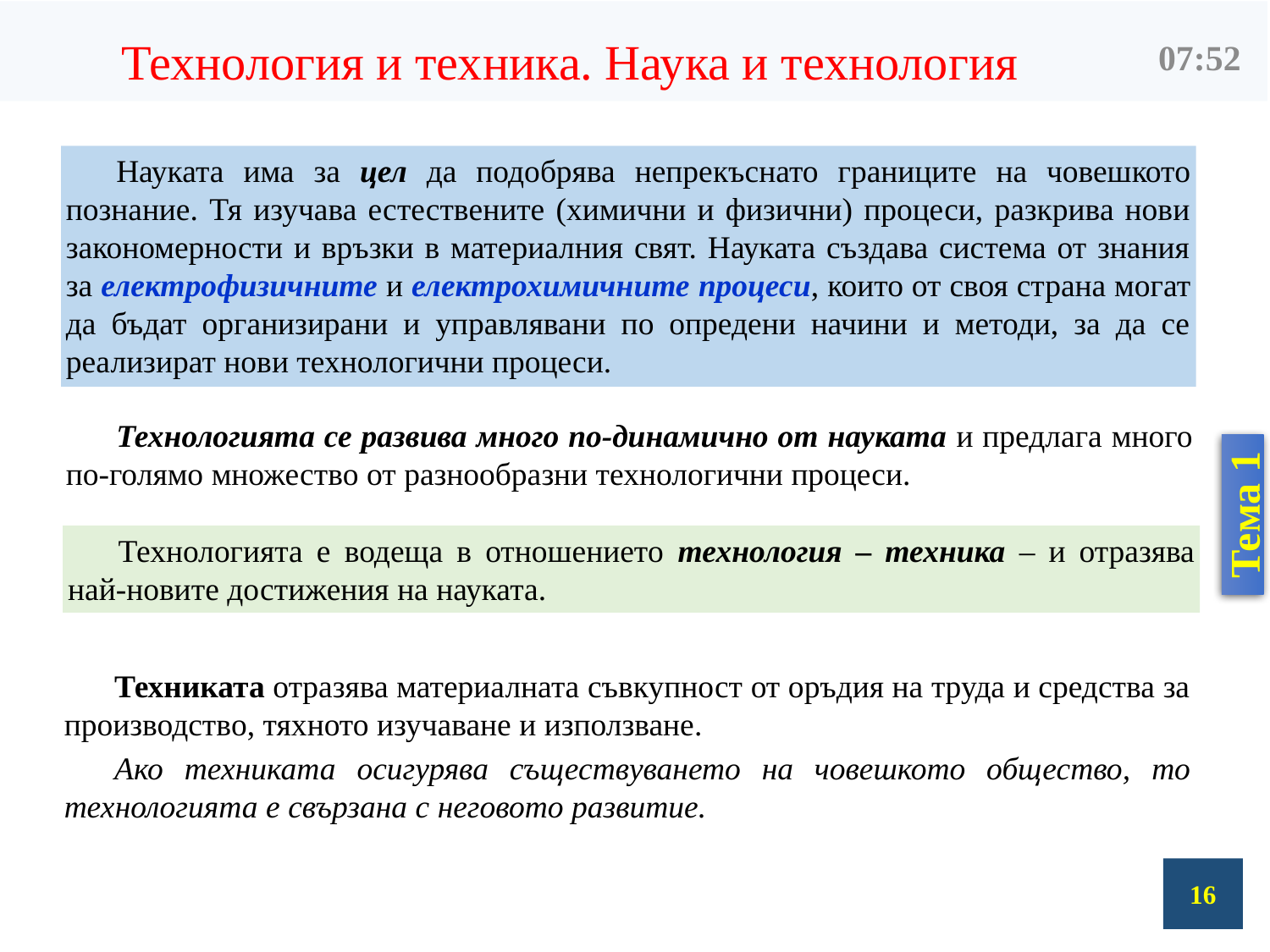

07:52
# Технология и техника. Наука и технология
Науката има за цел да подобрява непрекъснато границите на човешкото познание. Тя изучава естествените (химични и физични) процеси, разкрива нови закономерности и връзки в материалния свят. Науката създава система от знания за електрофизичните и електрохимичните процеси, които от своя страна могат да бъдат организирани и управлявани по опредени начини и методи, за да се реализират нови технологични процеси.
Технологията се развива много по-динамично от науката и предлага много по-голямо множество от разнообразни технологични процеси.
Технологията е водеща в отношението технология – техника – и отразява най-новите достижения на науката.
Техниката отразява материалната съвкупност от оръдия на труда и средства за производство, тяхното изучаване и използване.
Ако техниката осигурява съществуването на човешкото общество, то технологията е свързана с неговото развитие.
16